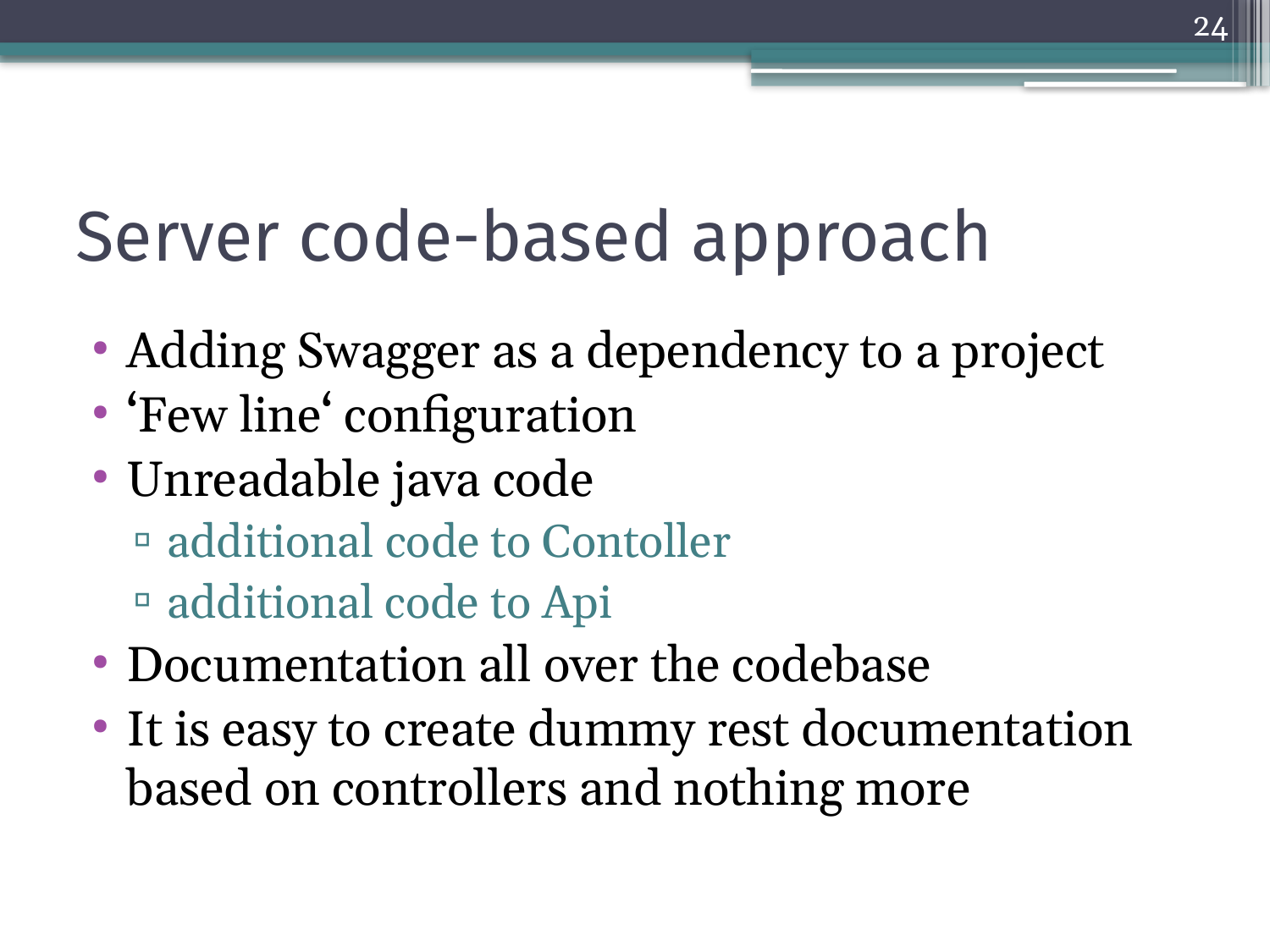

24
# Server code-based approach
Adding Swagger as a dependency to a project
‘Few line‘ configuration
Unreadable java code
additional code to Contoller
additional code to Api
Documentation all over the codebase
It is easy to create dummy rest documentation based on controllers and nothing more